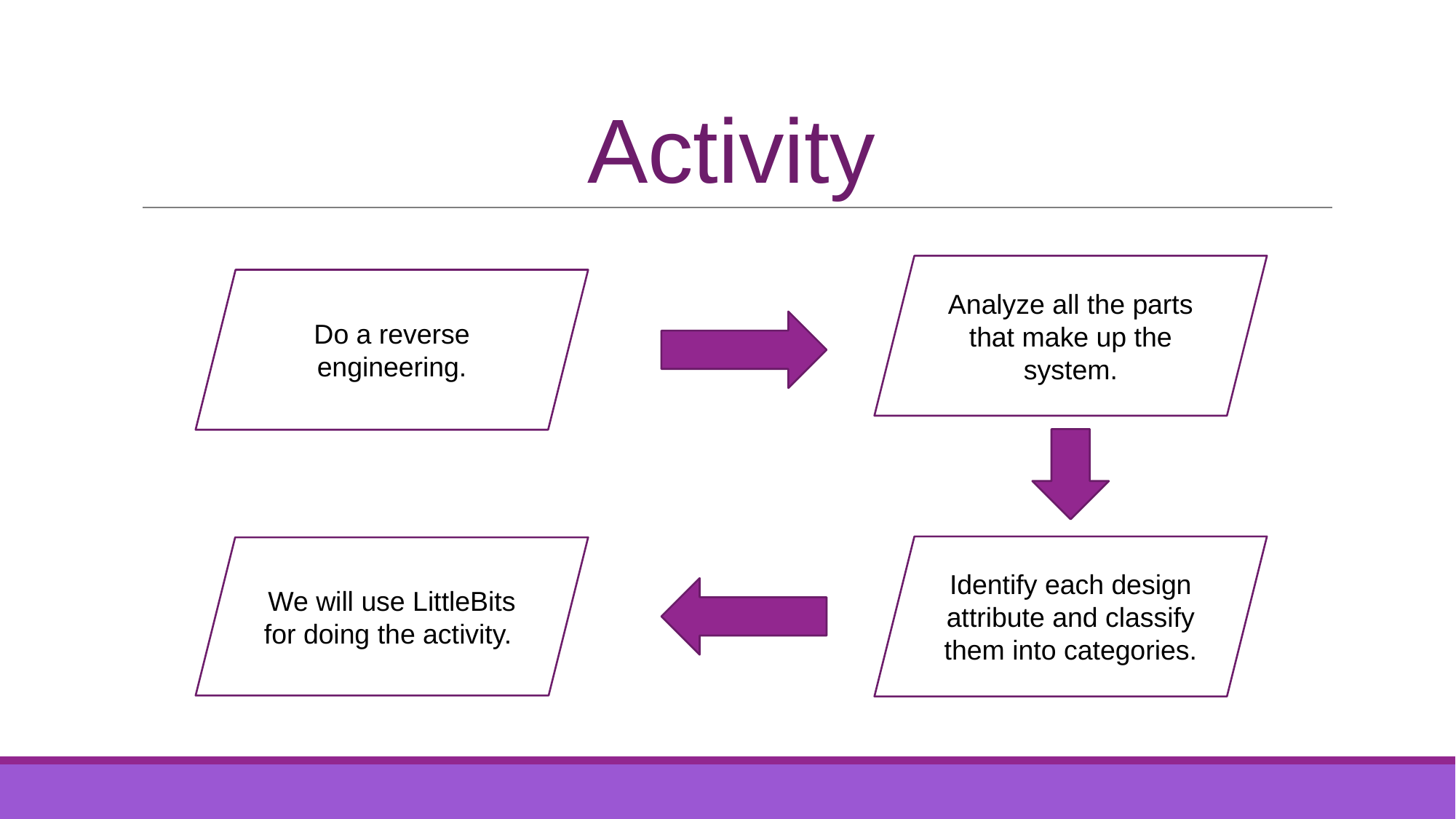

# Activity
Analyze all the parts that make up the system.

Do a reverse engineering.

Identify each design attribute and classify them into categories.
We will use LittleBits for doing the activity.